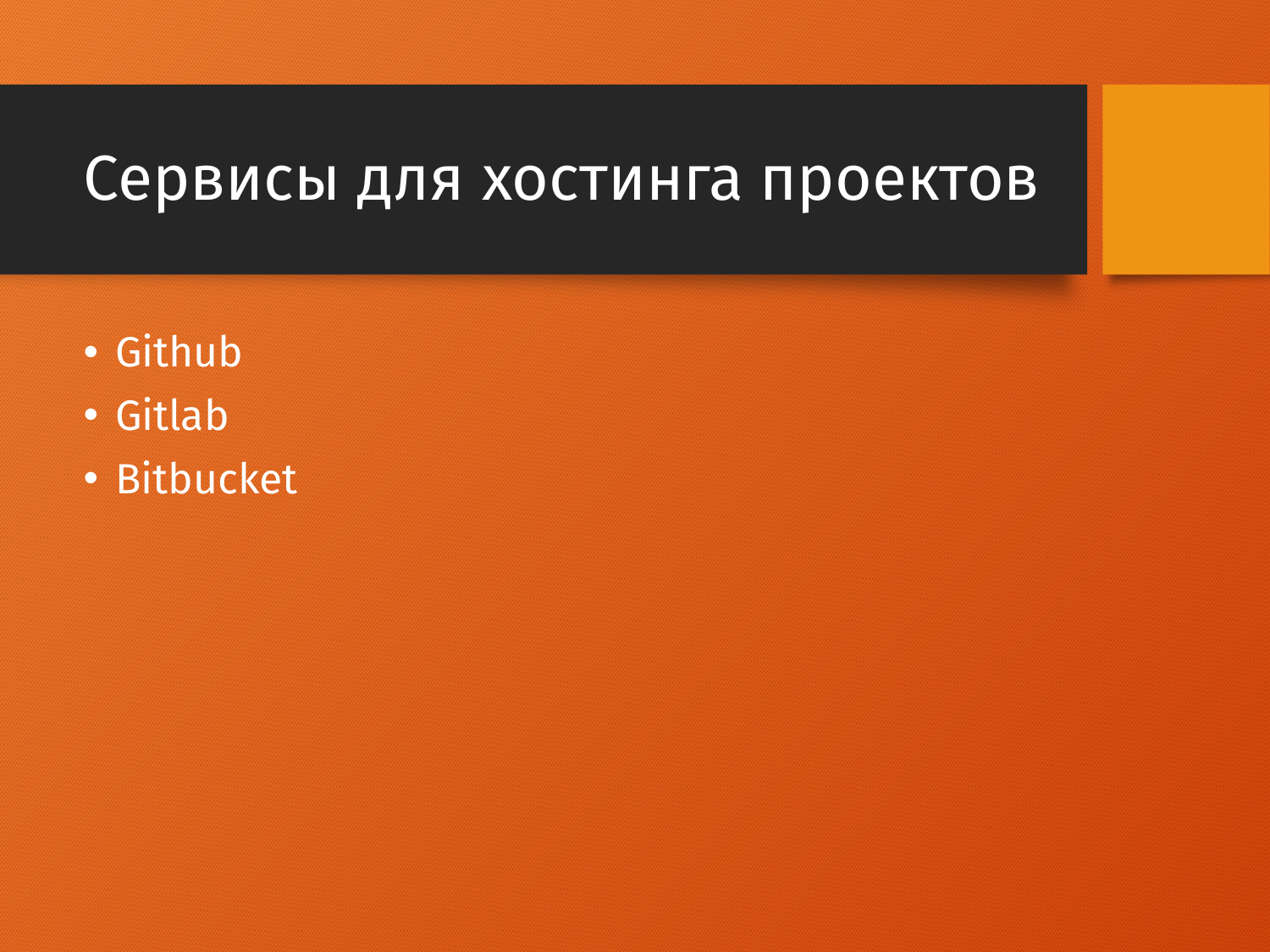

# Сервисы для хостинга проектов
Github
Gitlab
Bitbucket